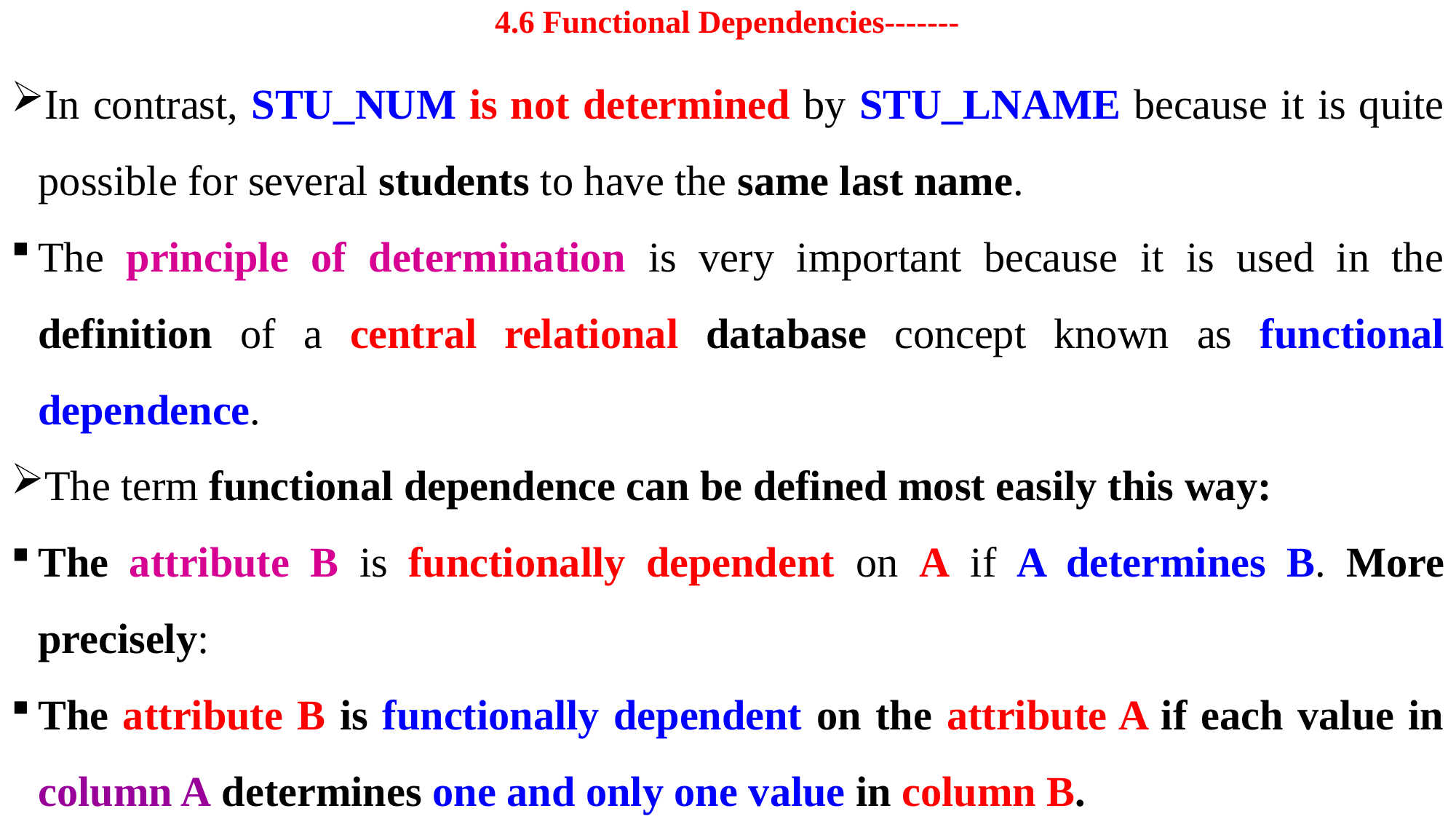

# 4.6 Functional Dependencies-------
In contrast, STU_NUM is not determined by STU_LNAME because it is quite possible for several students to have the same last name.
The principle of determination is very important because it is used in the definition of a central relational database concept known as functional dependence.
The term functional dependence can be defined most easily this way:
The attribute B is functionally dependent on A if A determines B. More precisely:
The attribute B is functionally dependent on the attribute A if each value in column A determines one and only one value in column B.